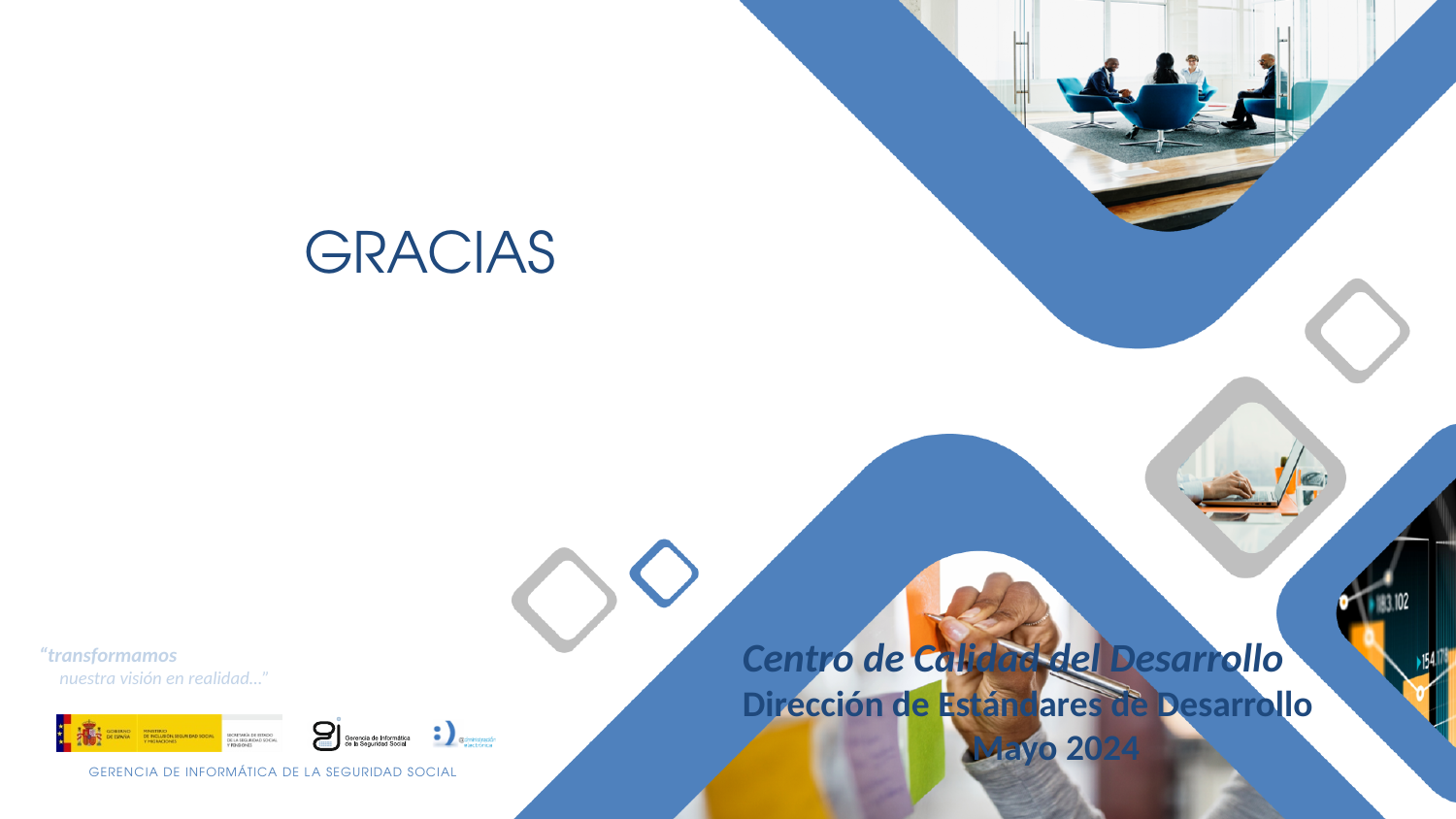

GRACIAS

Centro de Calidad del Desarrollo
Dirección de Estándares de Desarrollo
Mayo 2024